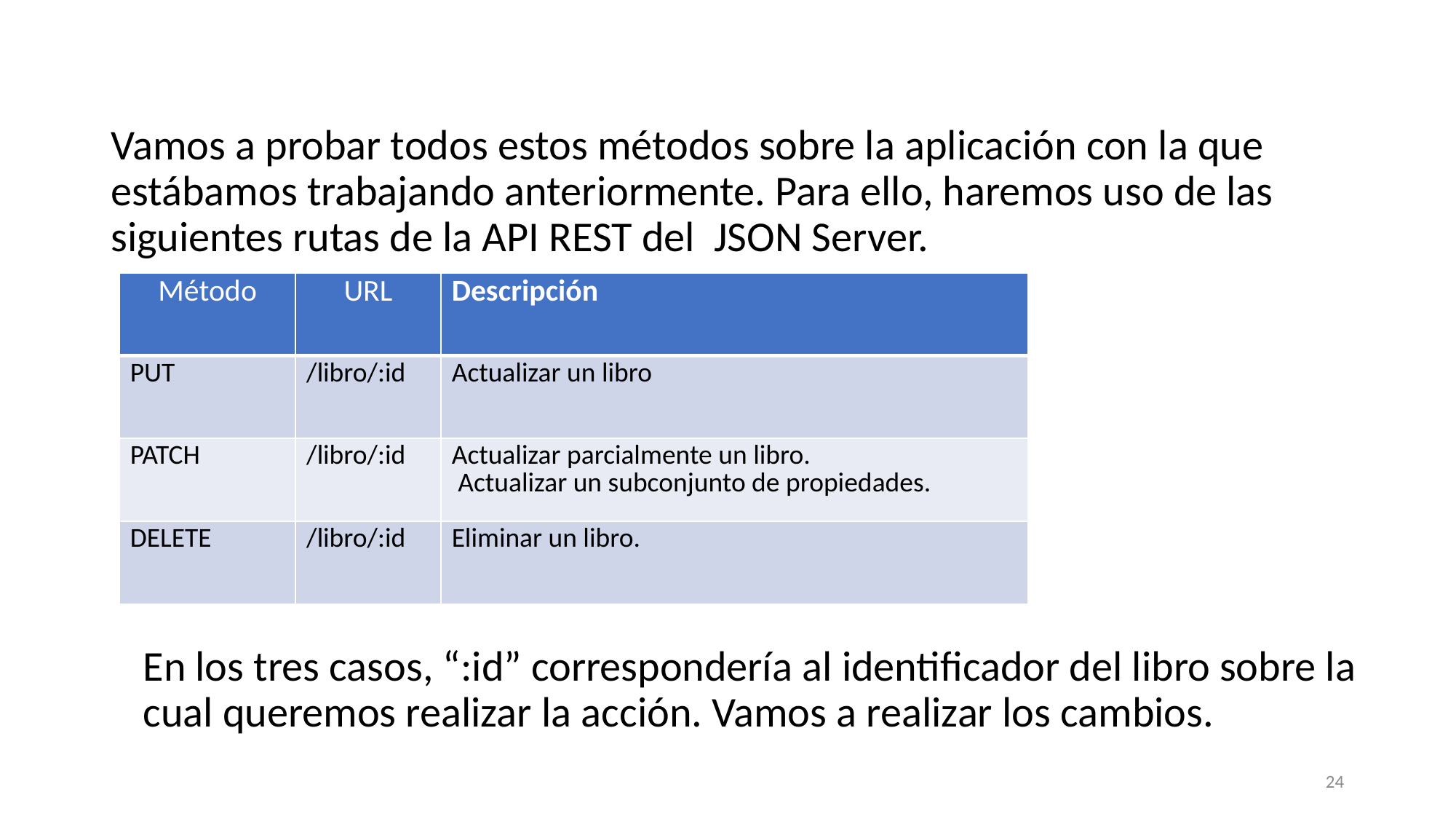

Vamos a probar todos estos métodos sobre la aplicación con la que estábamos trabajando anteriormente. Para ello, haremos uso de las siguientes rutas de la API REST del  JSON Server.

| Método | URL | Descripción |
| --- | --- | --- |
| PUT | /libro/:id | Actualizar un libro |
| PATCH | /libro/:id | Actualizar parcialmente un libro. Actualizar un subconjunto de propiedades. |
| DELETE | /libro/:id | Eliminar un libro. |
En los tres casos, “:id” correspondería al identificador del libro sobre la cual queremos realizar la acción. Vamos a realizar los cambios.
24